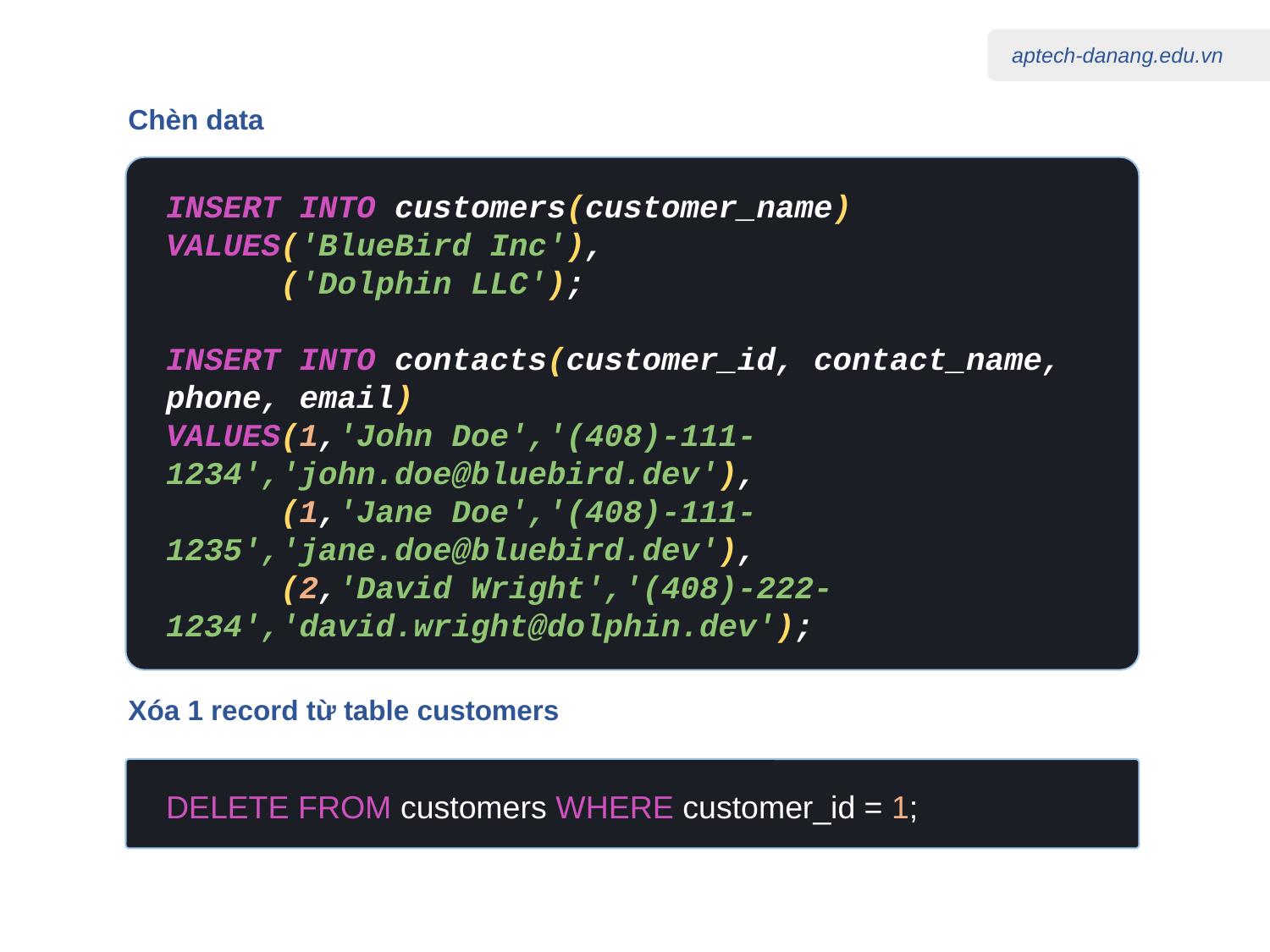

Chèn data

INSERT INTO customers(customer_name)
VALUES('BlueBird Inc'),
      ('Dolphin LLC');

INSERT INTO contacts(customer_id, contact_name, phone, email)
VALUES(1,'John Doe','(408)-111-1234','john.doe@bluebird.dev'),
      (1,'Jane Doe','(408)-111-1235','jane.doe@bluebird.dev'),
      (2,'David Wright','(408)-222-1234','david.wright@dolphin.dev');
Xóa 1 record từ table customers

DELETE FROM customers WHERE customer_id = 1;